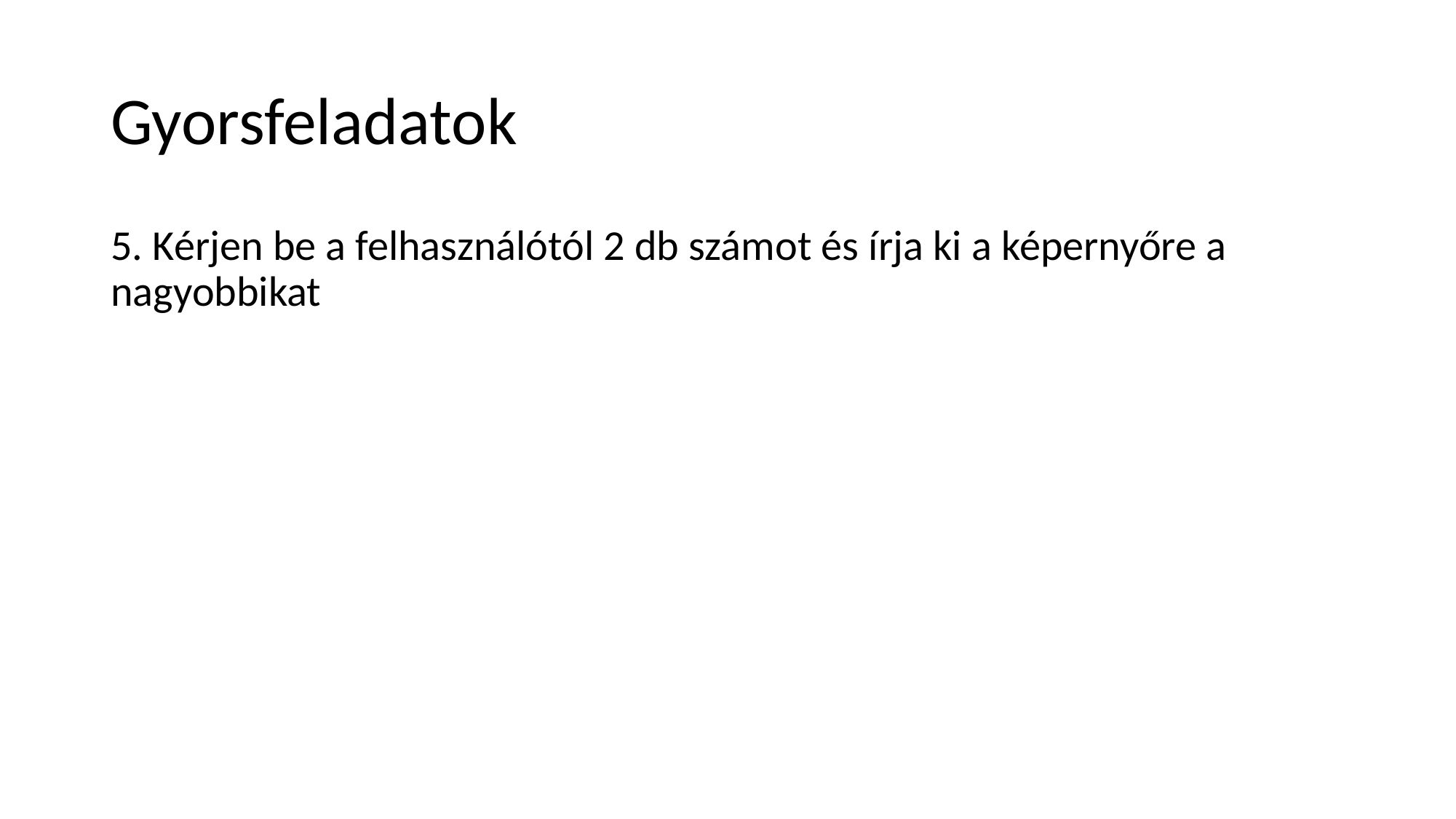

# Gyorsfeladatok
5. Kérjen be a felhasználótól 2 db számot és írja ki a képernyőre a nagyobbikat